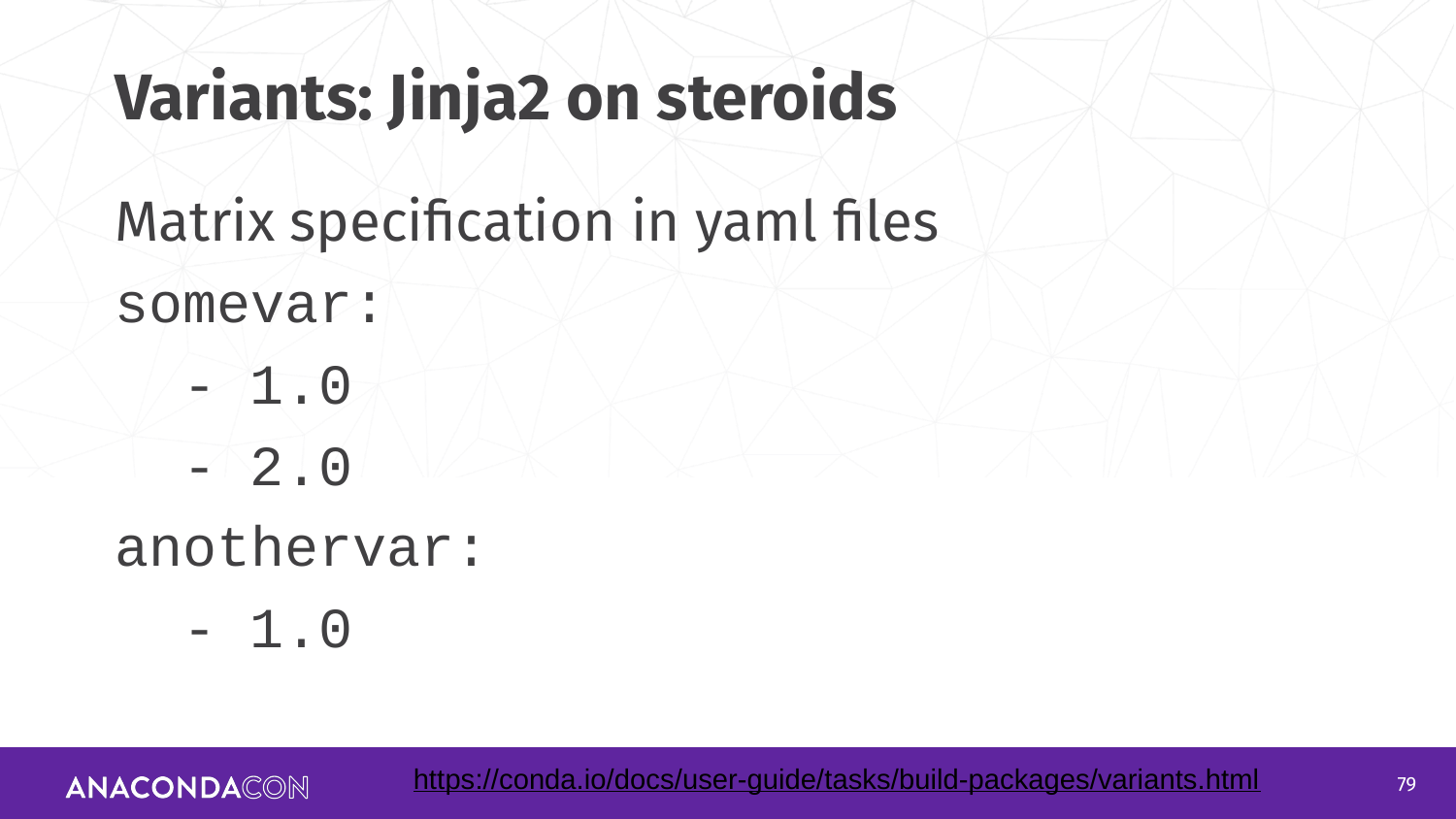

# Variants: Jinja2 on steroids
Matrix specification in yaml files
somevar:
  - 1.0
  - 2.0
anothervar:
  - 1.0
https://conda.io/docs/user-guide/tasks/build-packages/variants.html
79